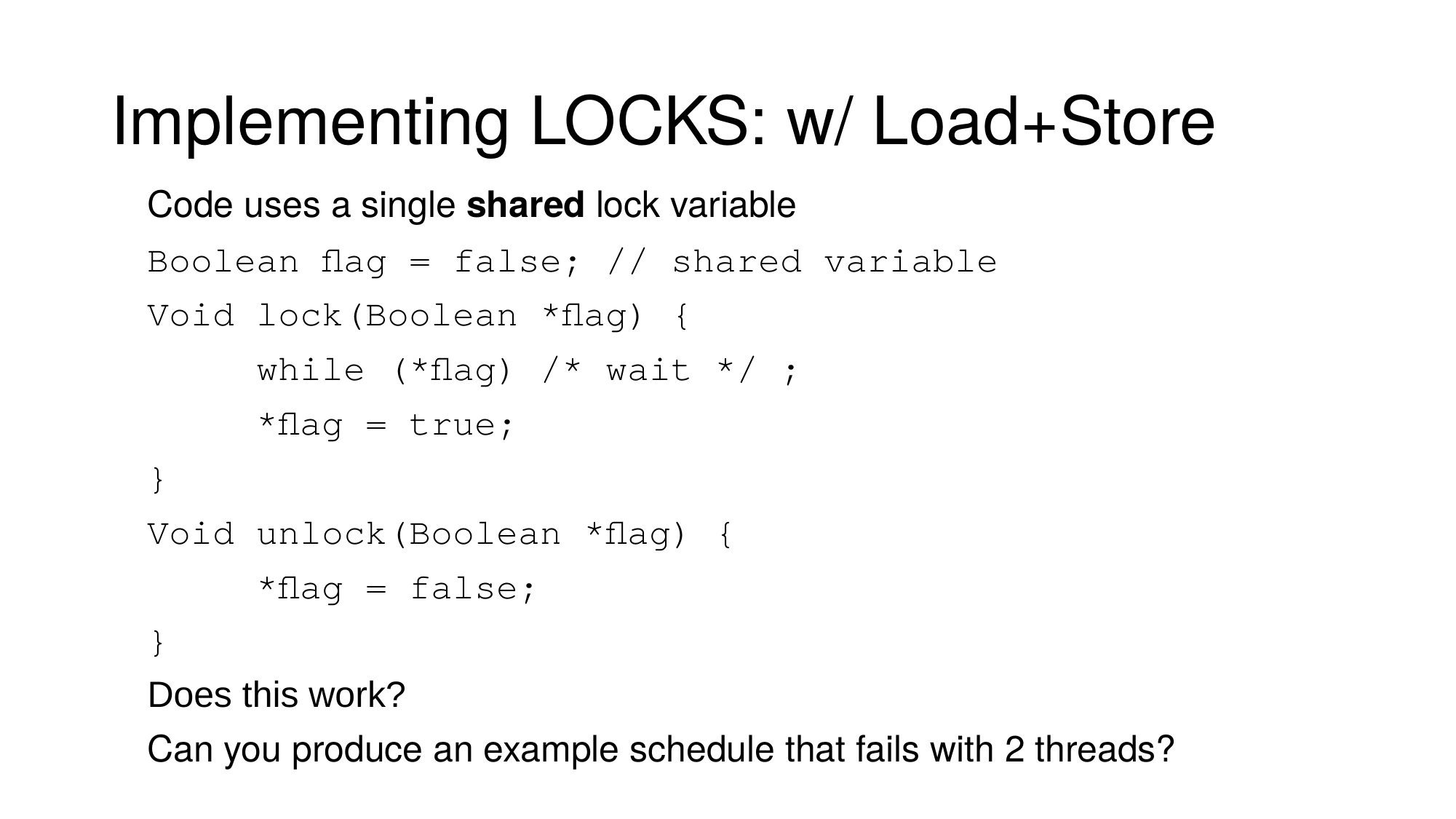

# Implementing LOCKS: w/ Load+Store
Code uses a single shared lock variable
Boolean flag = false; // shared variable
Void lock(Boolean *flag) {
	while (*flag) /* wait */ ;
	*flag = true;
}
Void unlock(Boolean *flag) {
	*flag = false;
}
Does this work?
Can you produce an example schedule that fails with 2 threads?